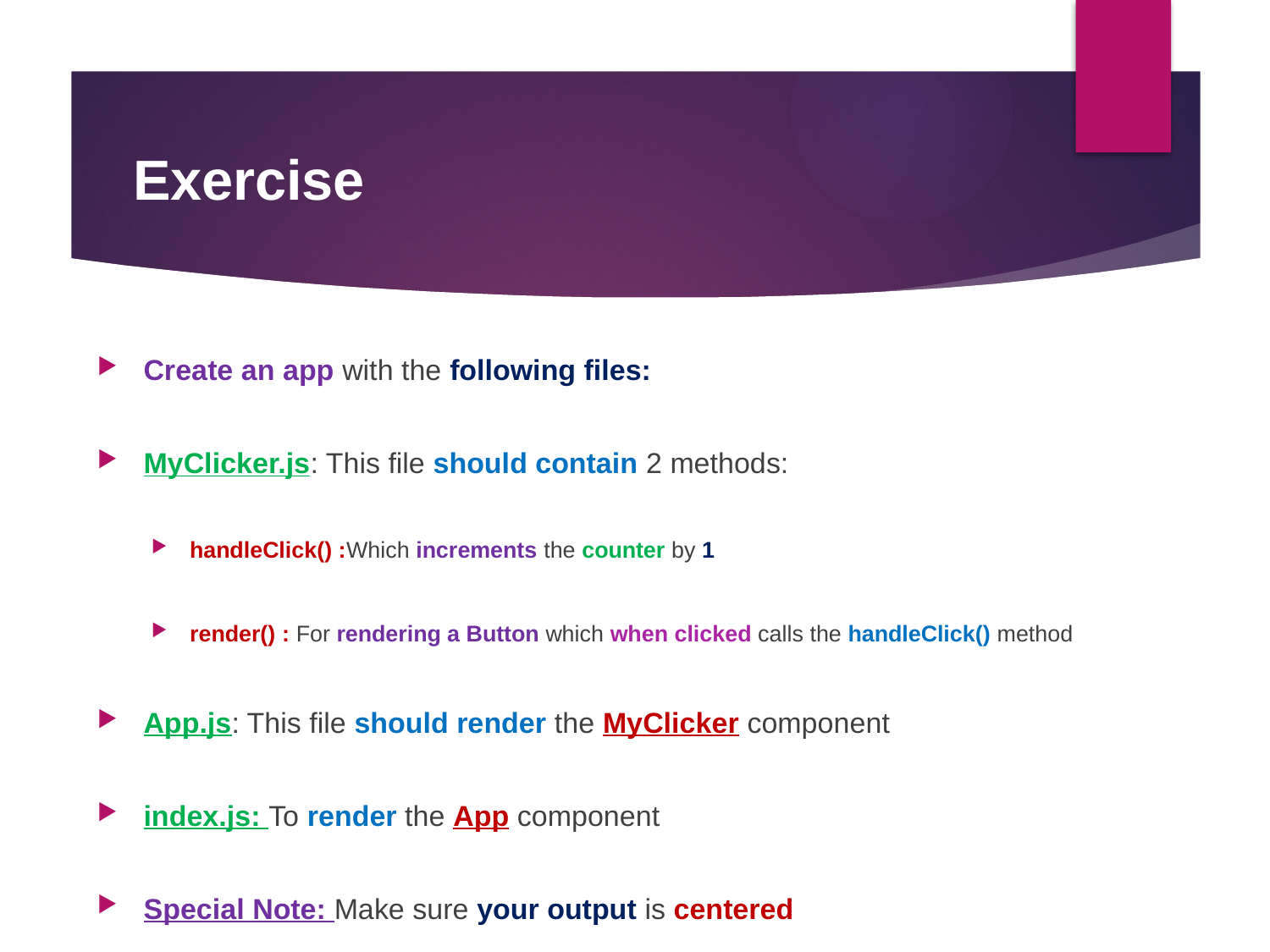

#
Exercise
Create an app with the following files:

MyClicker.js: This file should contain 2 methods:

handleClick() :Which increments the counter by 1

render() : For rendering a Button which when clicked calls the handleClick() method

App.js: This file should render the MyClicker component

index.js: To render the App component

Special Note: Make sure your output is centered